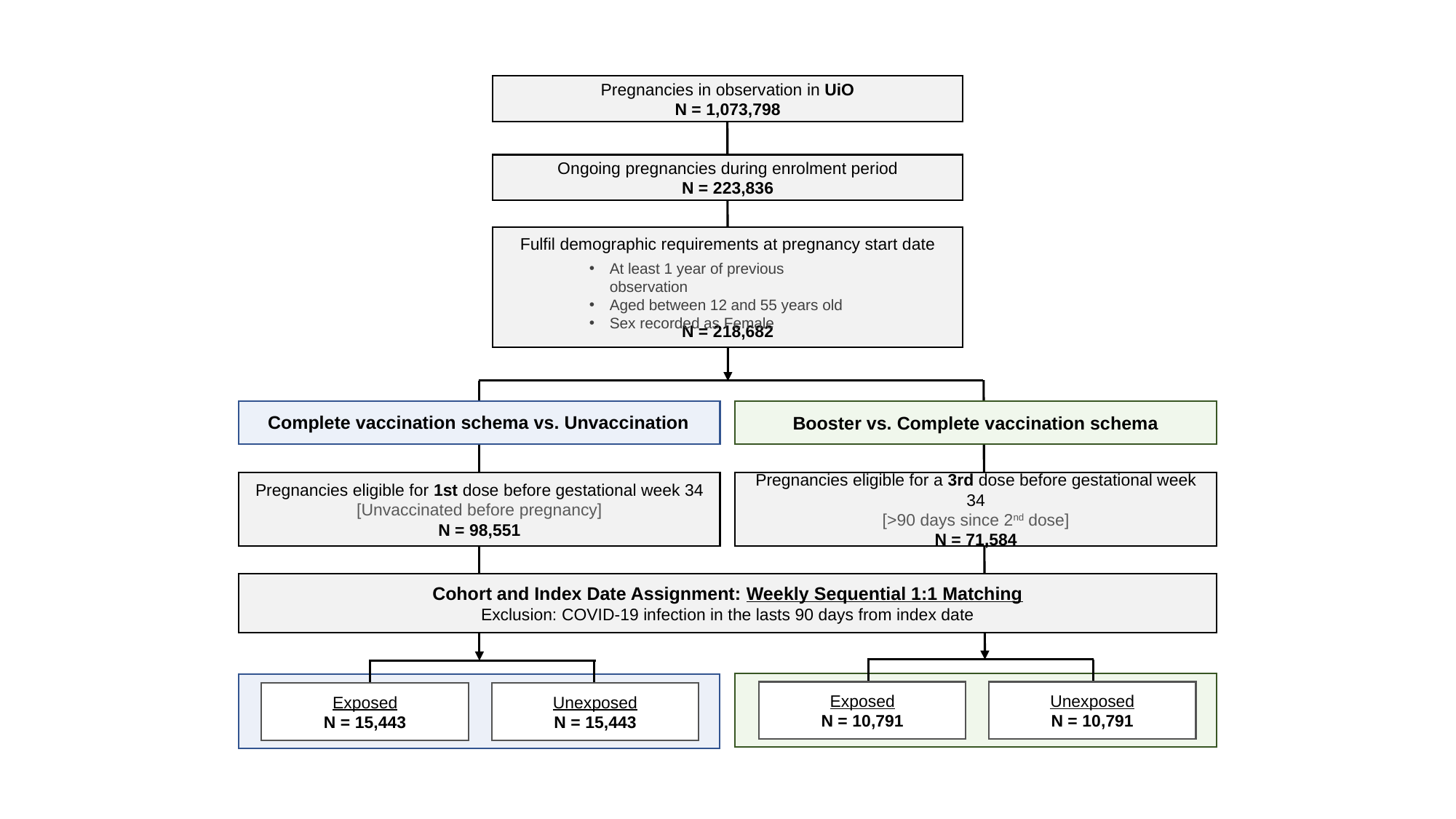

Pregnancies in observation in UiO
N = 1,073,798
Ongoing pregnancies during enrolment period
N = 223,836
Fulfil demographic requirements at pregnancy start date

N = 218,682
At least 1 year of previous observation
Aged between 12 and 55 years old
Sex recorded as Female

Complete vaccination schema vs. Unvaccination
Booster vs. Complete vaccination schema
Pregnancies eligible for 1st dose before gestational week 34
[Unvaccinated before pregnancy]
N = 98,551
Pregnancies eligible for a 3rd dose before gestational week 34
[>90 days since 2nd dose]
N = 71,584
Cohort and Index Date Assignment: Weekly Sequential 1:1 Matching
Exclusion: COVID-19 infection in the lasts 90 days from index date

Exposed
N = 10,791
Unexposed
N = 10,791
Exposed
N = 15,443
Unexposed
N = 15,443